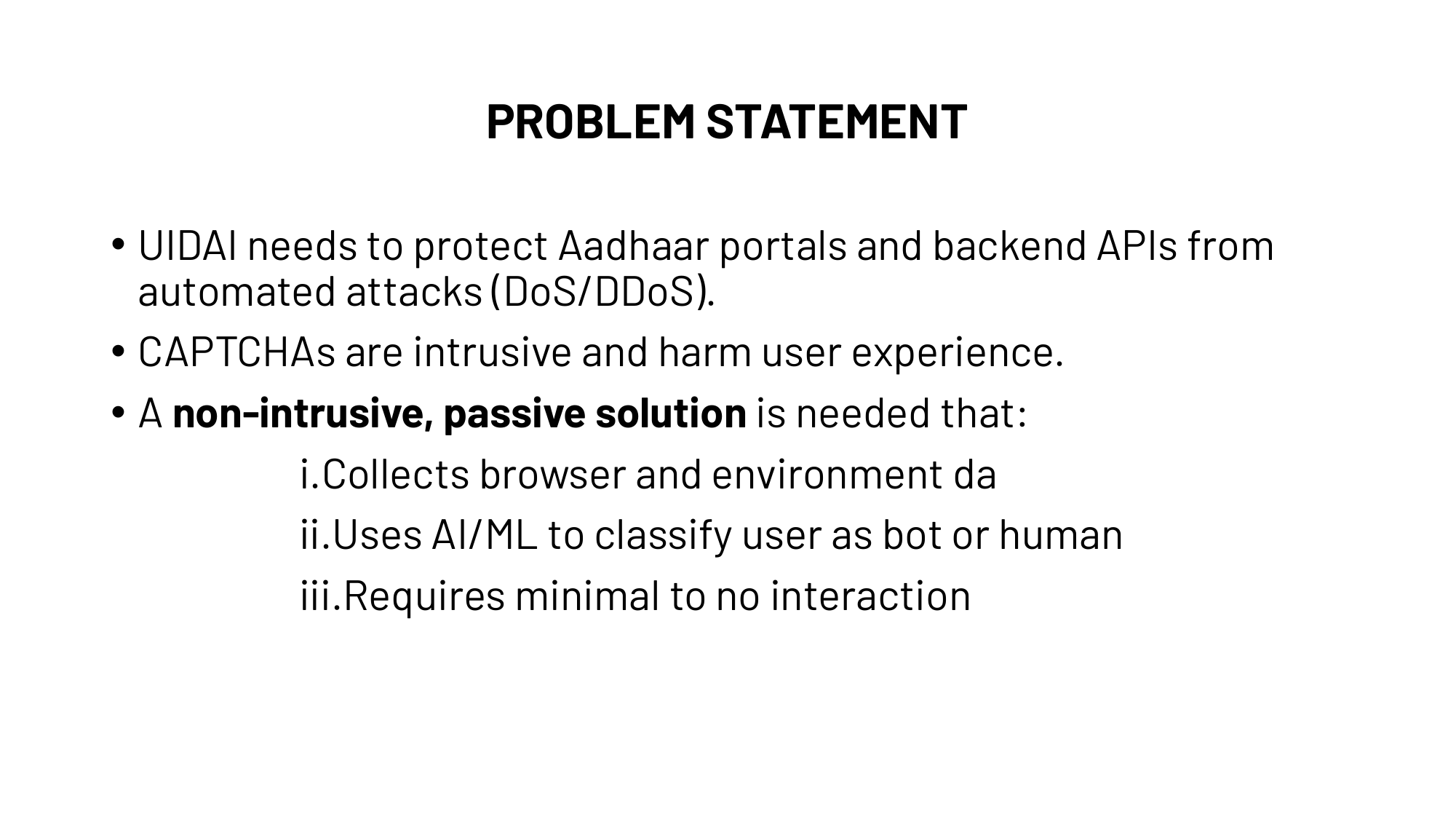

# PROBLEM STATEMENT
UIDAI needs to protect Aadhaar portals and backend APIs from automated attacks (DoS/DDoS).
CAPTCHAs are intrusive and harm user experience.
A non-intrusive, passive solution is needed that:
                      i.Collects browser and environment da
                      ii.Uses AI/ML to classify user as bot or human
                      iii.Requires minimal to no interaction